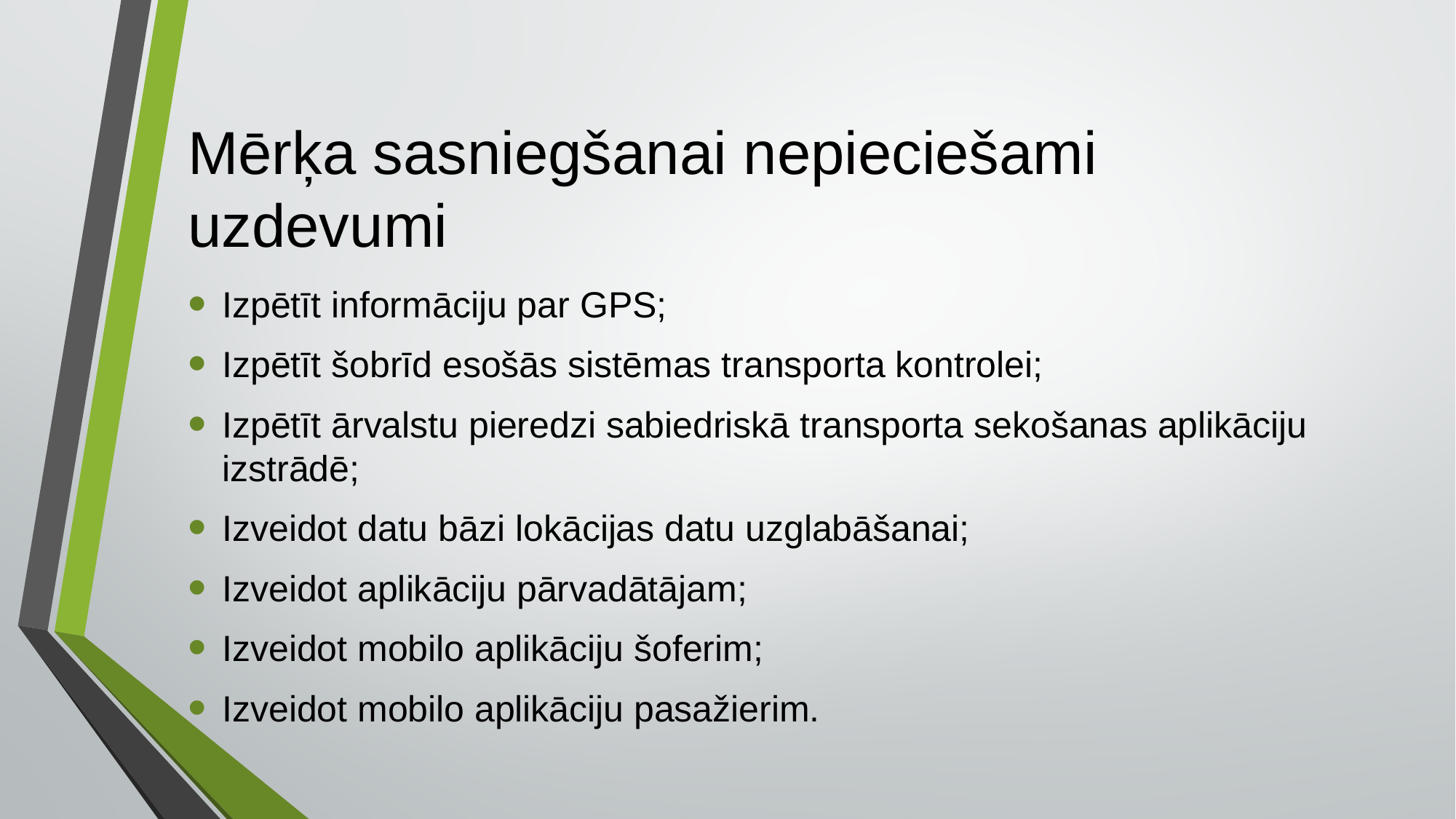

# Mērķa sasniegšanai nepieciešami uzdevumi
Izpētīt informāciju par GPS;
Izpētīt šobrīd esošās sistēmas transporta kontrolei;
Izpētīt ārvalstu pieredzi sabiedriskā transporta sekošanas aplikāciju izstrādē;
Izveidot datu bāzi lokācijas datu uzglabāšanai;
Izveidot aplikāciju pārvadātājam;
Izveidot mobilo aplikāciju šoferim;
Izveidot mobilo aplikāciju pasažierim.